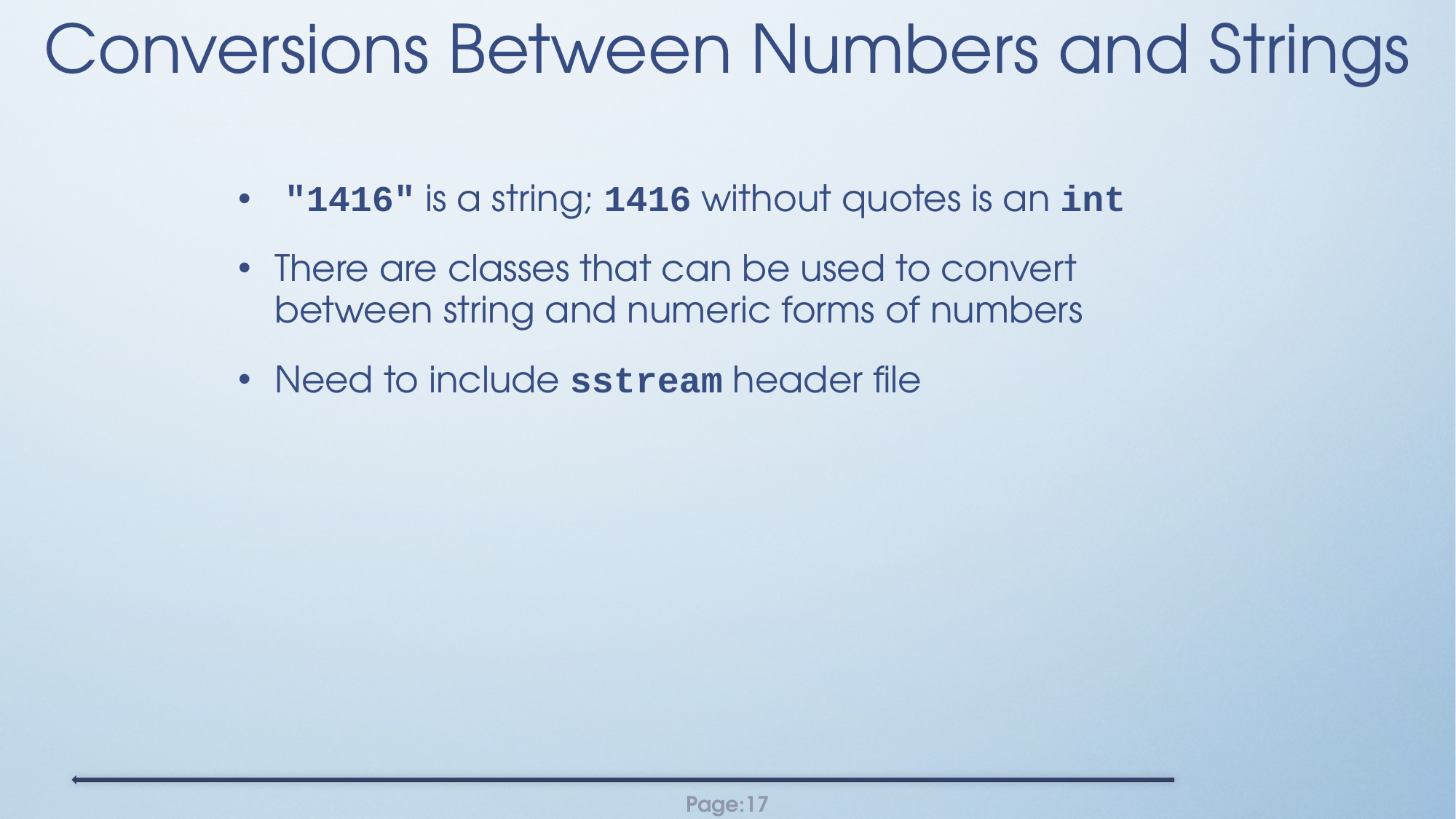

# Conversions Between Numbers and Strings
 "1416" is a string; 1416 without quotes is an int
There are classes that can be used to convert between string and numeric forms of numbers
Need to include sstream header file